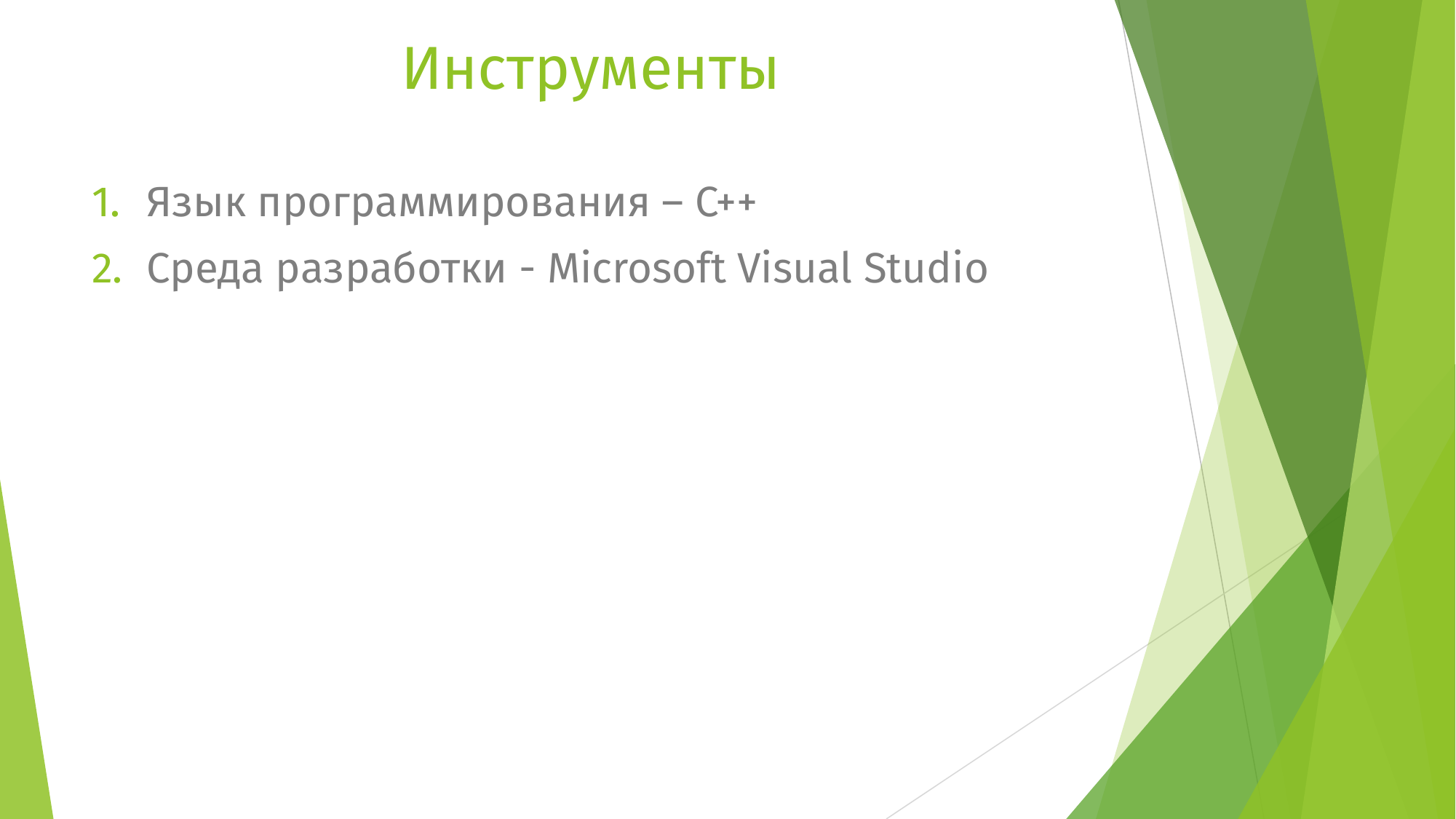

# Инструменты
Язык программирования – C++
Среда разработки - Microsoft Visual Studio